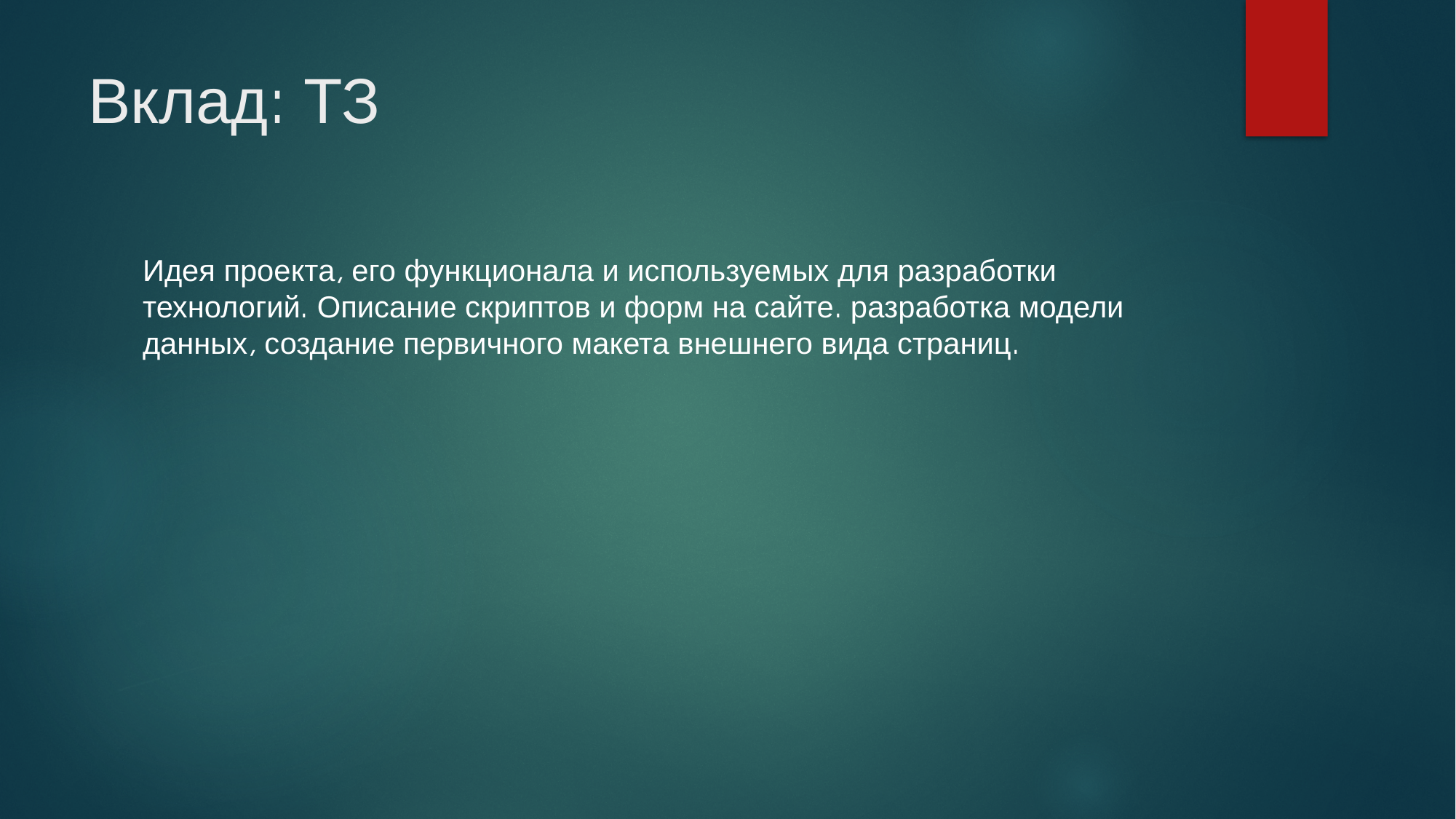

# Вклад: ТЗ
Идея проекта, его функционала и используемых для разработки технологий. Описание скриптов и форм на сайте. разработка модели данных, создание первичного макета внешнего вида страниц.